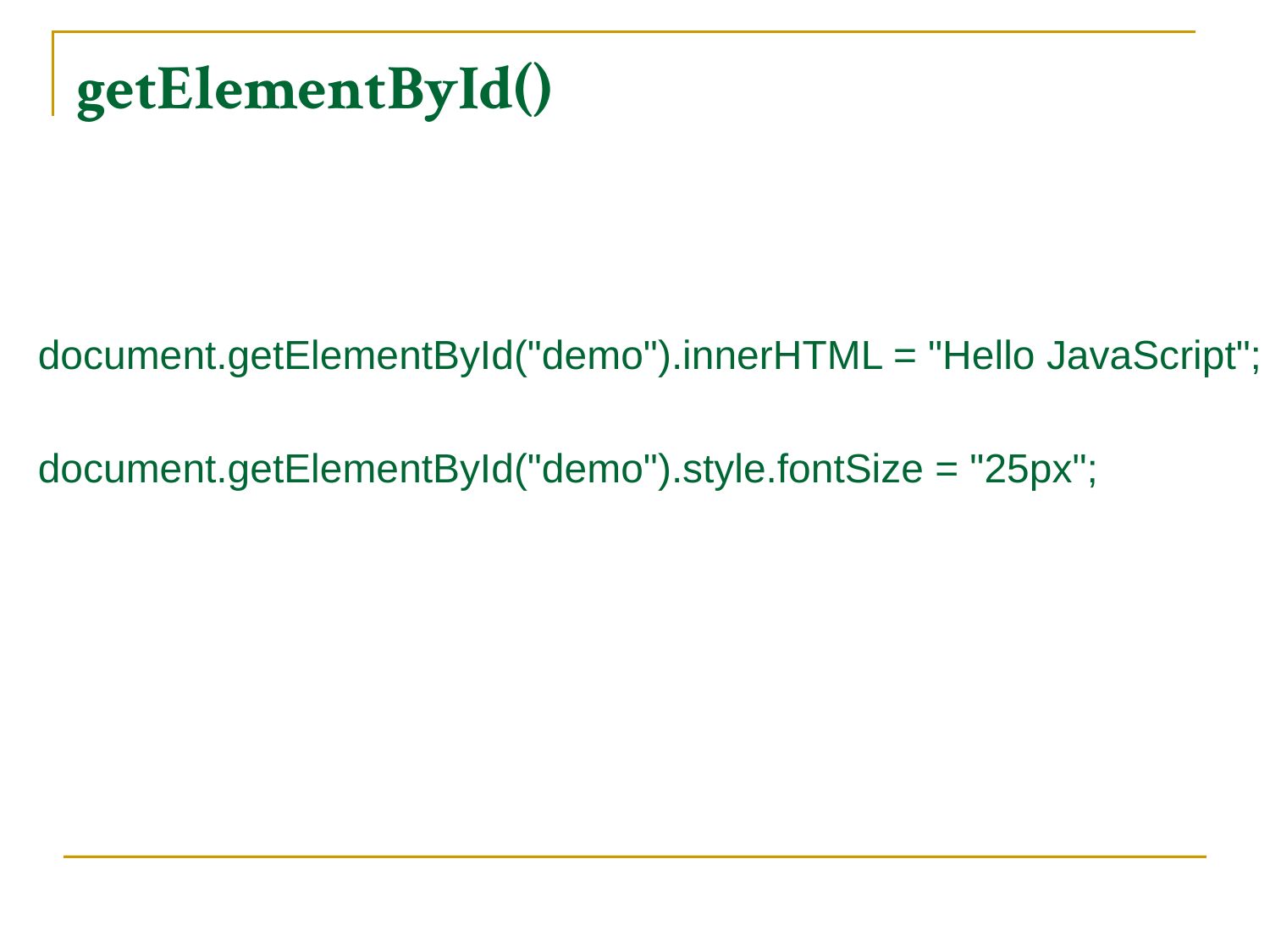

# getElementById()
document.getElementById("demo").innerHTML = "Hello JavaScript";

document.getElementById("demo").style.fontSize = "25px";